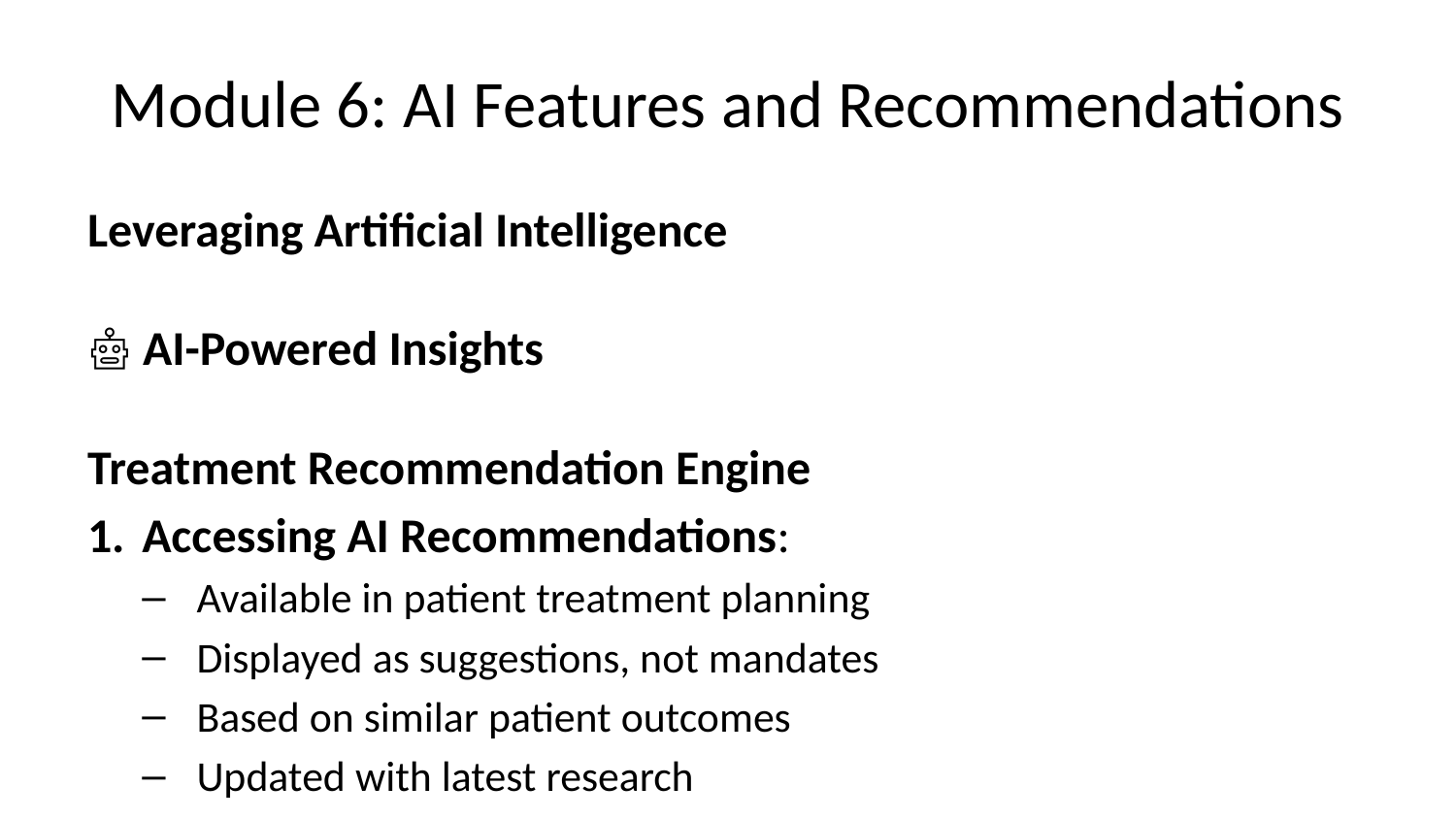

# Module 6: AI Features and Recommendations
Leveraging Artificial Intelligence
🤖 AI-Powered Insights
Treatment Recommendation Engine
Accessing AI Recommendations:
Available in patient treatment planning
Displayed as suggestions, not mandates
Based on similar patient outcomes
Updated with latest research
Understanding AI Suggestions:
Success Probability: Likelihood of treatment success
Protocol Optimization: Suggested medication adjustments
Risk Factors: Potential complications to monitor
Timeline Predictions: Expected treatment duration
AI Dashboard Features
AI Insights Panel:
├── Patient Risk Stratification
├── Optimal Treatment Timing
├── Medication Dosage Suggestions
├── Monitoring Frequency Recommendations
├── Success Probability Calculations
└── Comparative Treatment Analysis
📊 Predictive Analytics
Outcome Prediction Models
Success Rate Prediction: Based on patient characteristics
Complication Risk Assessment: Early warning system
Treatment Duration Estimates: Timeline planning
Resource Requirements: Staffing and equipment needs
Using AI Recommendations Effectively
Review Suggestions: Always review AI recommendations
Clinical Judgment: Combine AI with clinical experience
Patient Discussion: Explain AI insights to patients
Documentation: Record decision rationale
Feedback: Provide feedback on AI accuracy
🎯 Personalized Patient Care
Individual Treatment Optimization
Customized Protocols: AI suggests personalized approaches
Monitoring Adjustments: Optimized appointment scheduling
Risk Mitigation: Proactive complication prevention
Success Maximization: Evidence-based optimization